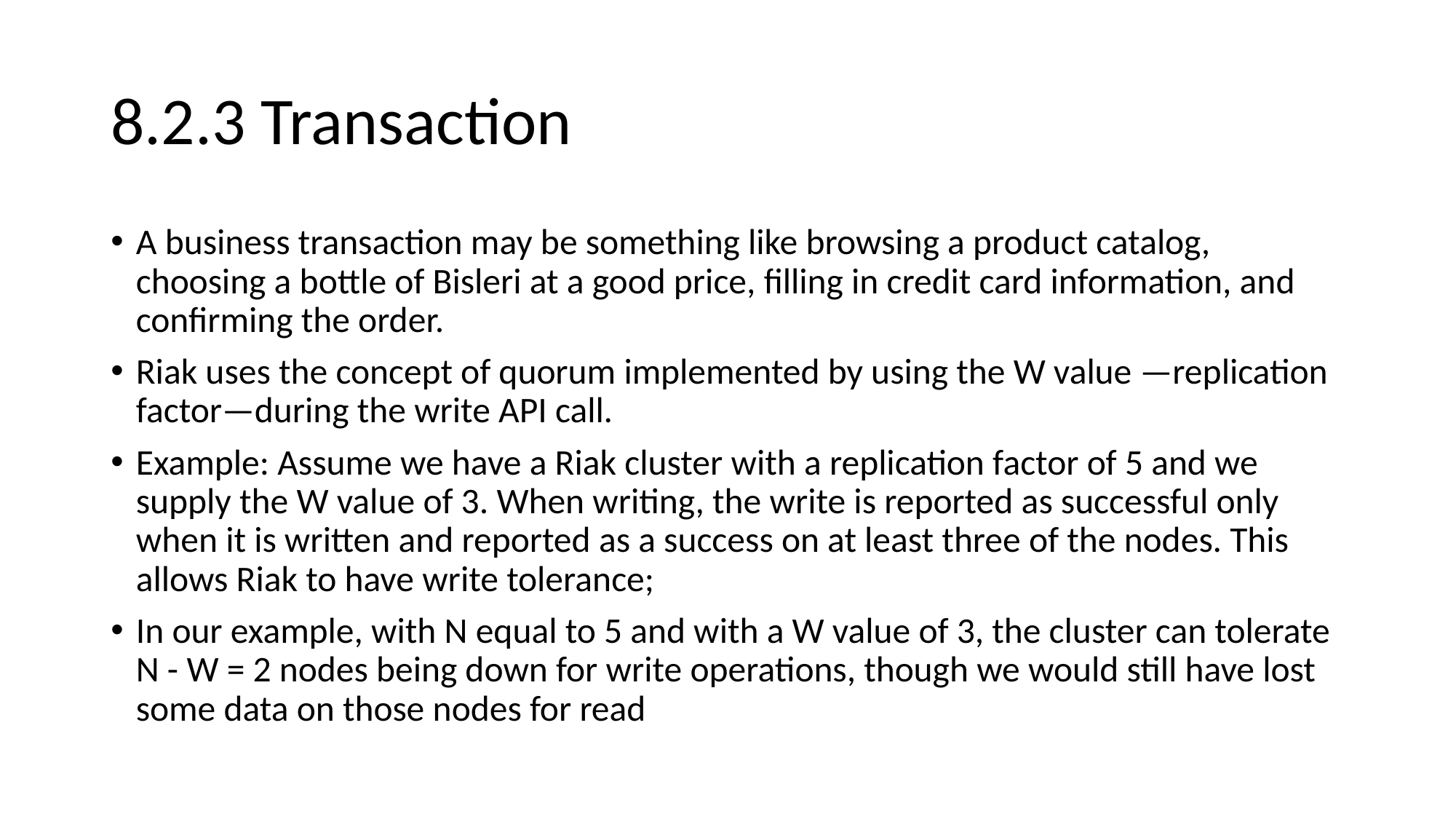

# 8.2.3 Transaction
A business transaction may be something like browsing a product catalog, choosing a bottle of Bisleri at a good price, filling in credit card information, and confirming the order.
Riak uses the concept of quorum implemented by using the W value —replication factor—during the write API call.
Example: Assume we have a Riak cluster with a replication factor of 5 and we supply the W value of 3. When writing, the write is reported as successful only when it is written and reported as a success on at least three of the nodes. This allows Riak to have write tolerance;
In our example, with N equal to 5 and with a W value of 3, the cluster can tolerate N - W = 2 nodes being down for write operations, though we would still have lost some data on those nodes for read